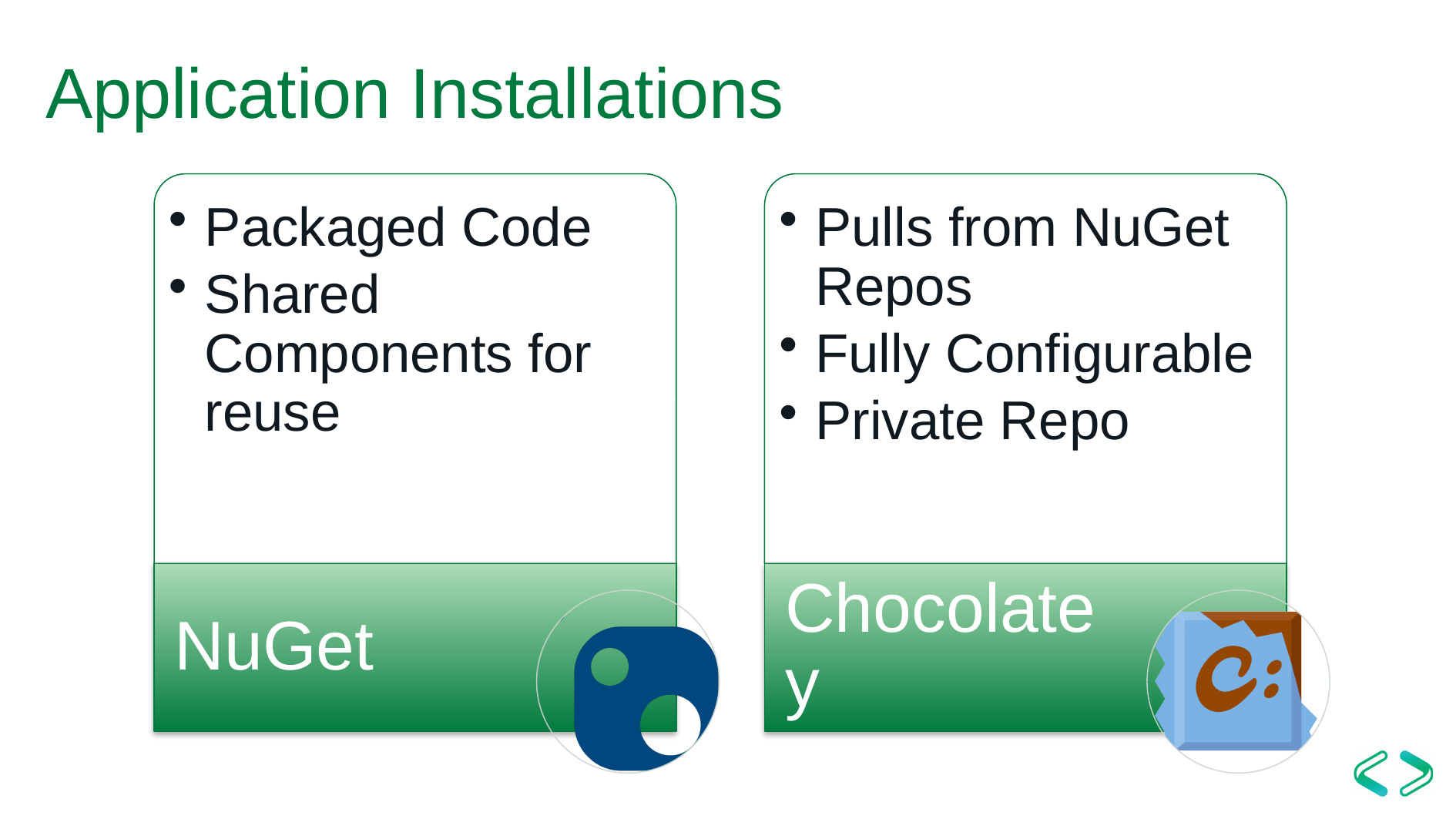

# Application Installations
Packaged Code
Shared Components for reuse

NuGet
Pulls from NuGet Repos
Fully Configurable
Private Repo
Chocolatey